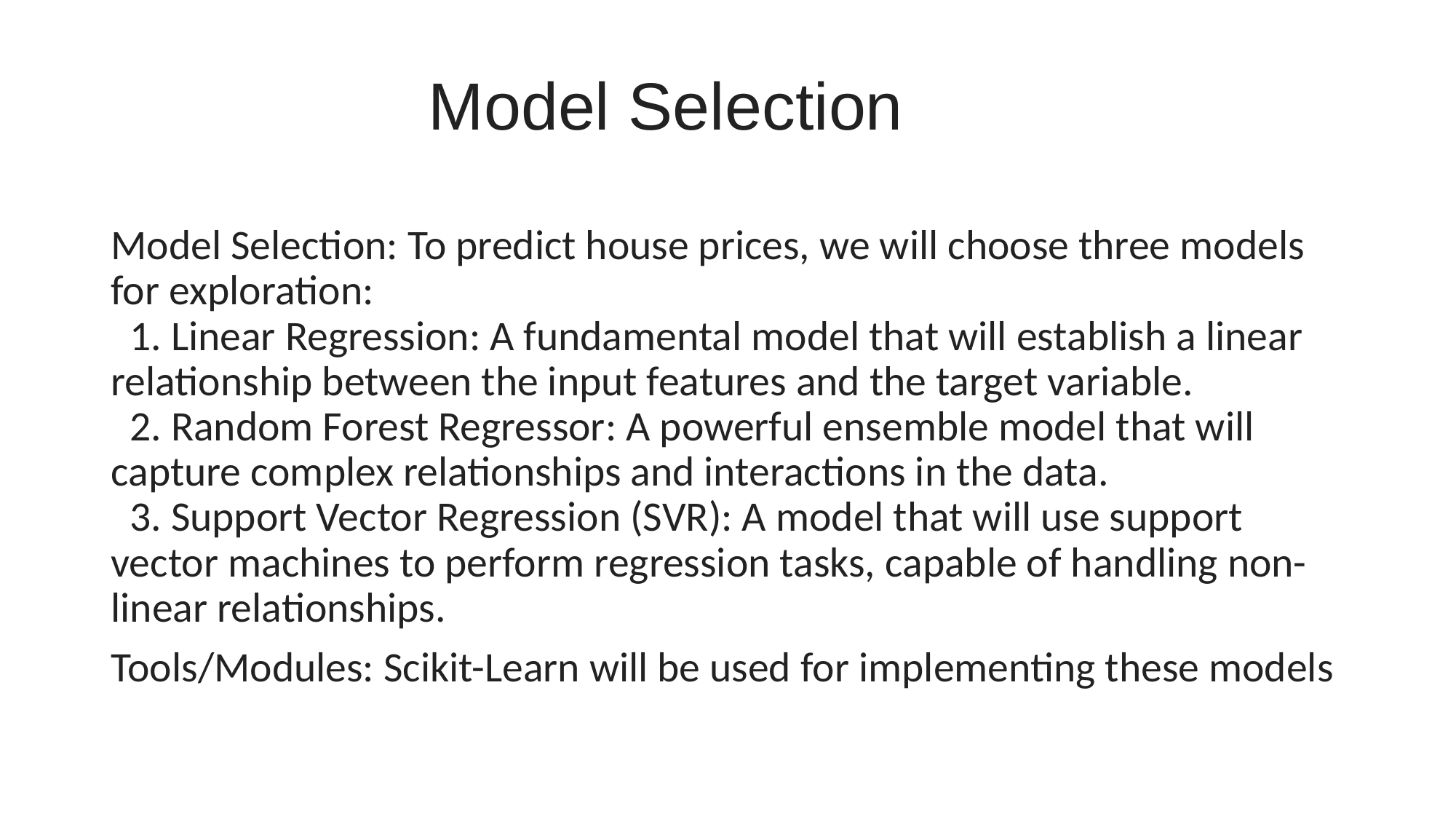

# Model Selection
Model Selection: To predict house prices, we will choose three models for exploration:
  1. Linear Regression: A fundamental model that will establish a linear relationship between the input features and the target variable.
  2. Random Forest Regressor: A powerful ensemble model that will capture complex relationships and interactions in the data.
  3. Support Vector Regression (SVR): A model that will use support vector machines to perform regression tasks, capable of handling non-linear relationships.
Tools/Modules: Scikit-Learn will be used for implementing these models